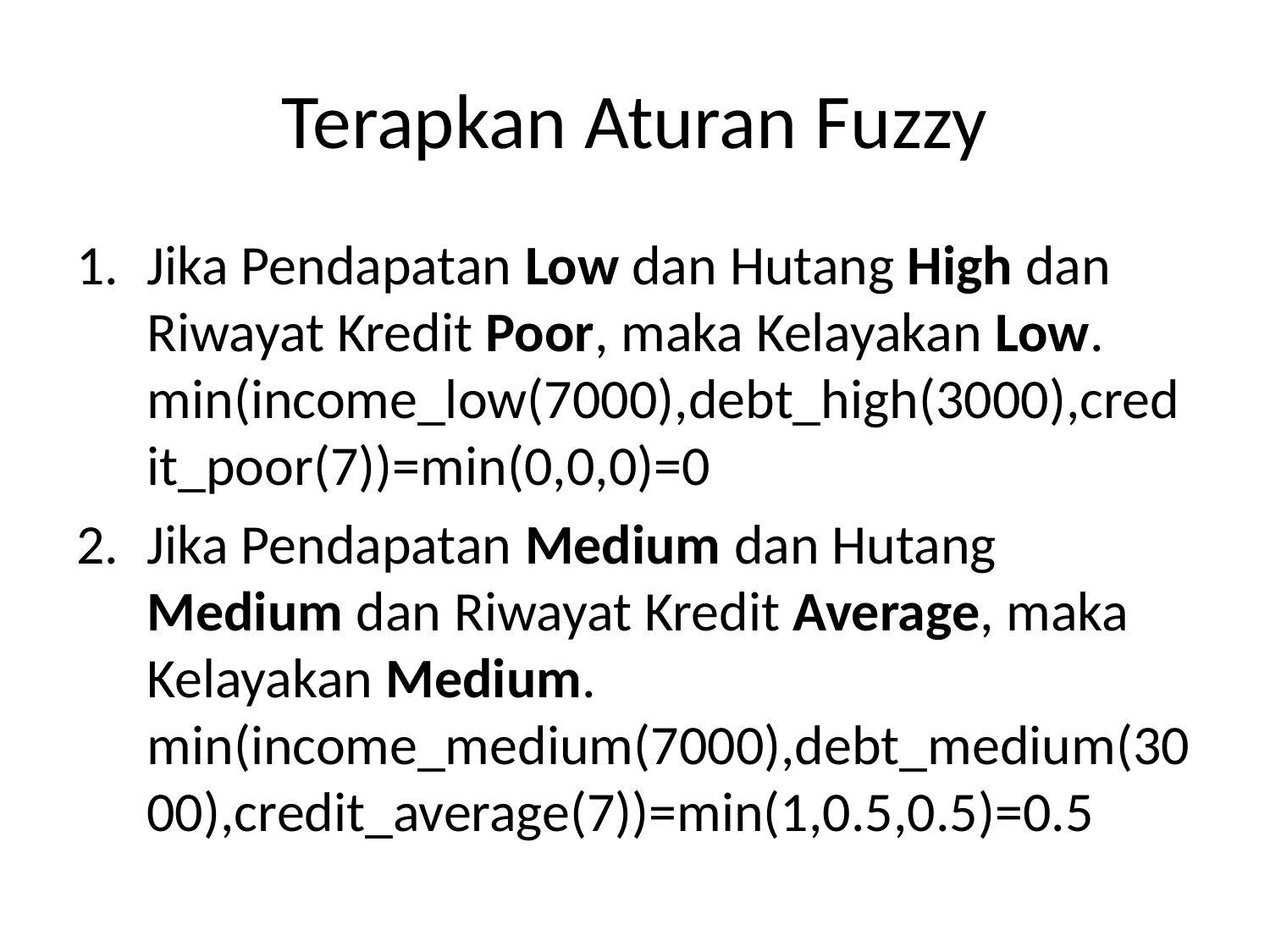

# Terapkan Aturan Fuzzy
Jika Pendapatan Low dan Hutang High dan Riwayat Kredit Poor, maka Kelayakan Low.
min(income_low(7000),debt_high(3000),credit_poor(7))=min(0,0,0)=0
Jika Pendapatan Medium dan Hutang Medium dan Riwayat Kredit Average, maka Kelayakan Medium.
min(income_medium(7000),debt_medium(3000),credit_average(7))=min(1,0.5,0.5)=0.5